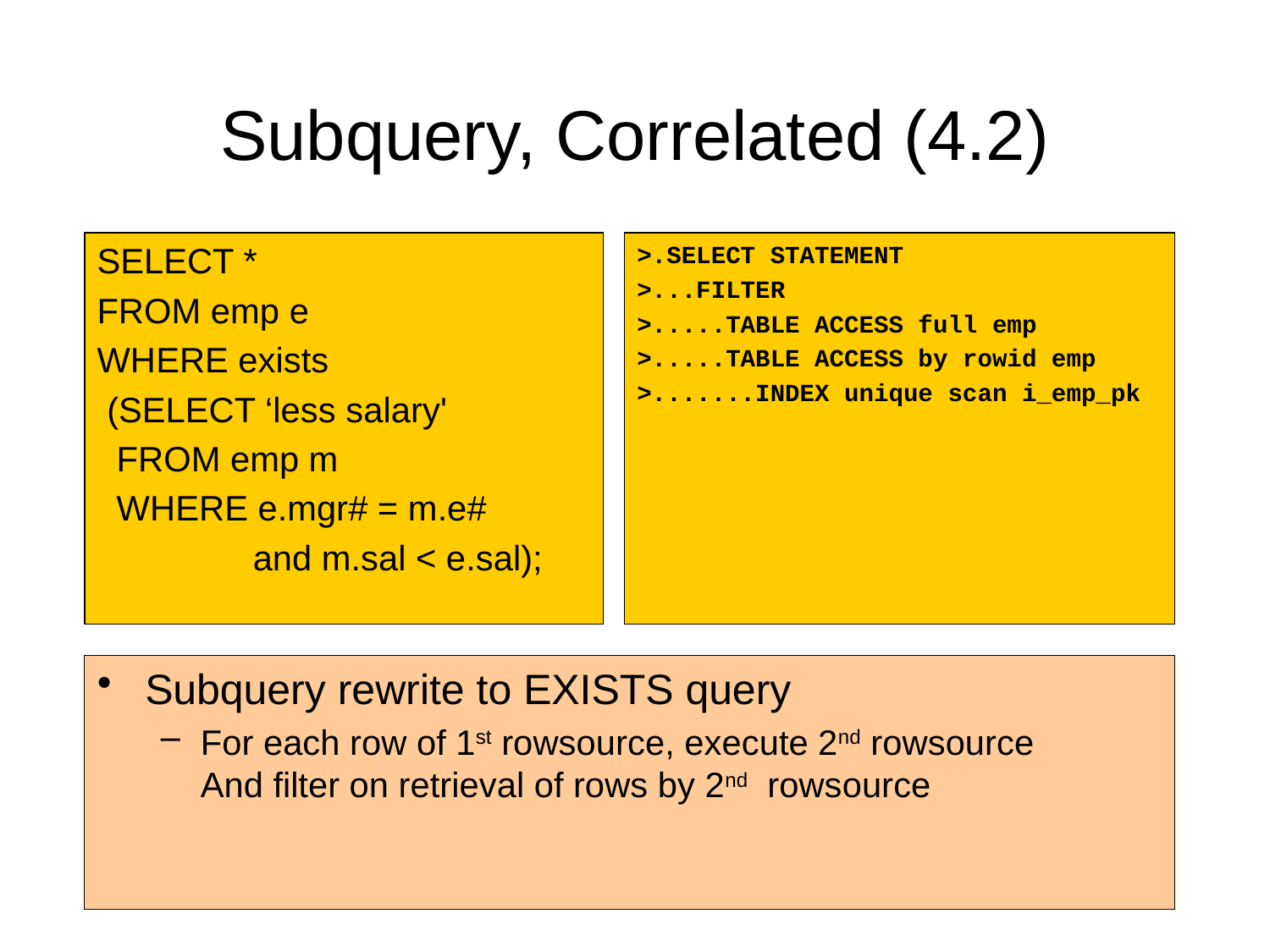

# Subquery, Correlated (4.2)
SELECT *
FROM emp e
WHERE exists
 (SELECT ‘less salary'
  FROM emp m
  WHERE e.mgr# = m.e#
                and m.sal < e.sal);
>.SELECT STATEMENT
>...FILTER
>.....TABLE ACCESS full emp
>.....TABLE ACCESS by rowid emp
>.......INDEX unique scan i_emp_pk
Subquery rewrite to EXISTS query
For each row of 1st rowsource, execute 2nd rowsource
And filter on retrieval of rows by 2nd  rowsource